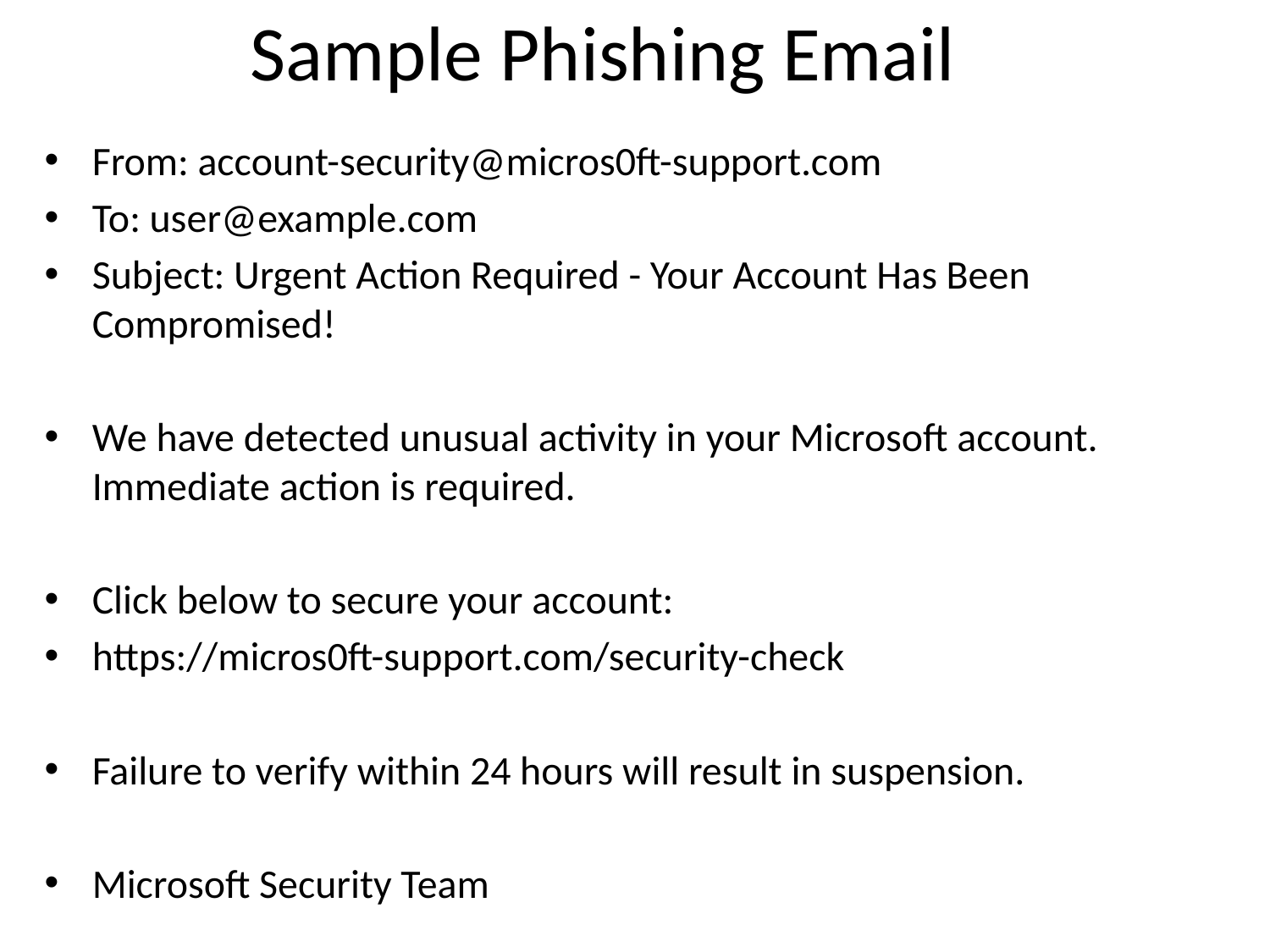

# Sample Phishing Email
From: account-security@micros0ft-support.com
To: user@example.com
Subject: Urgent Action Required - Your Account Has Been Compromised!

We have detected unusual activity in your Microsoft account. Immediate action is required.

Click below to secure your account:
https://micros0ft-support.com/security-check

Failure to verify within 24 hours will result in suspension.

Microsoft Security Team